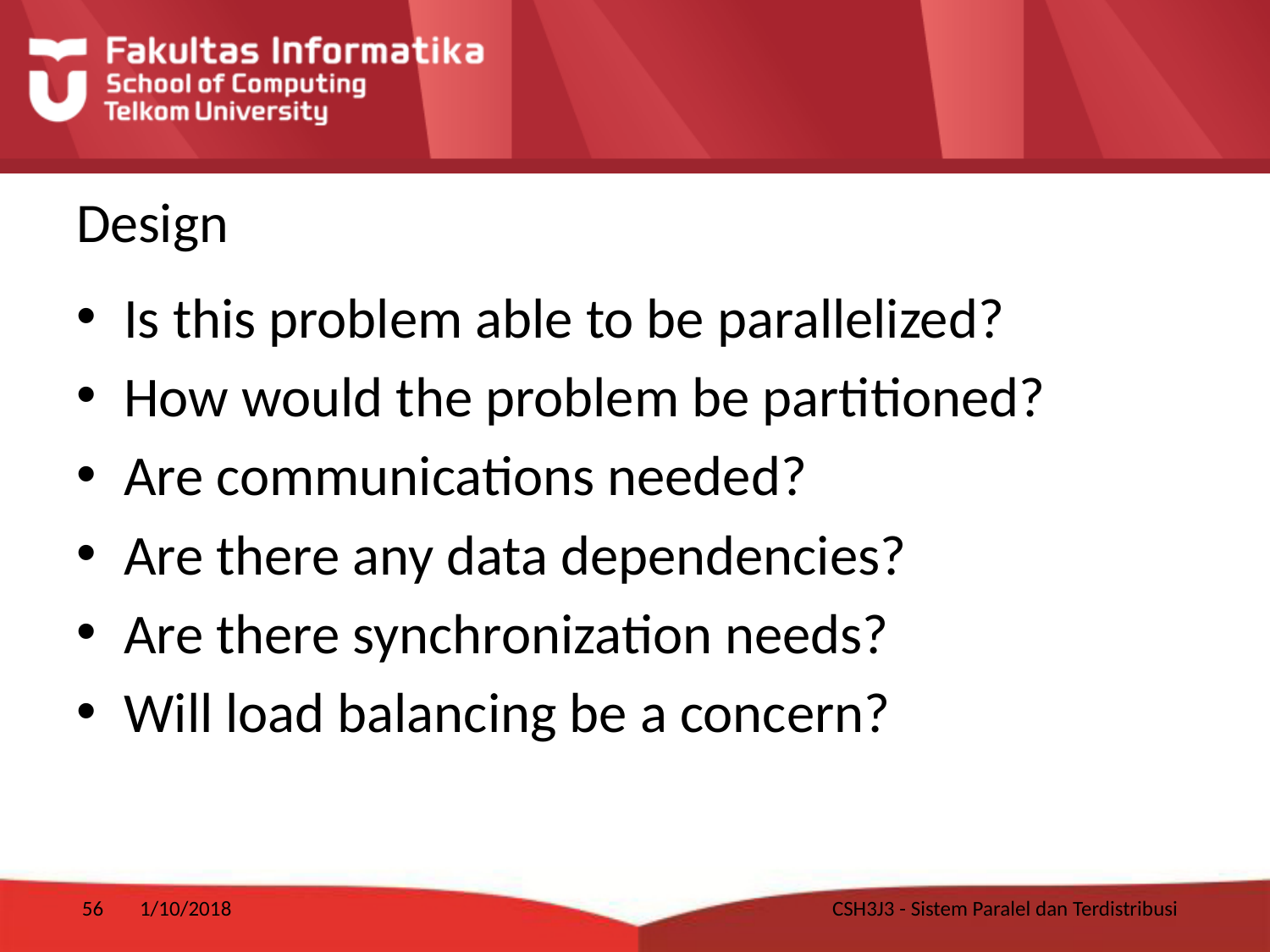

# Design
Is this problem able to be parallelized?
How would the problem be partitioned?
Are communications needed?
Are there any data dependencies?
Are there synchronization needs?
Will load balancing be a concern?

56
1/10/2018
CSH3J3 - Sistem Paralel dan Terdistribusi